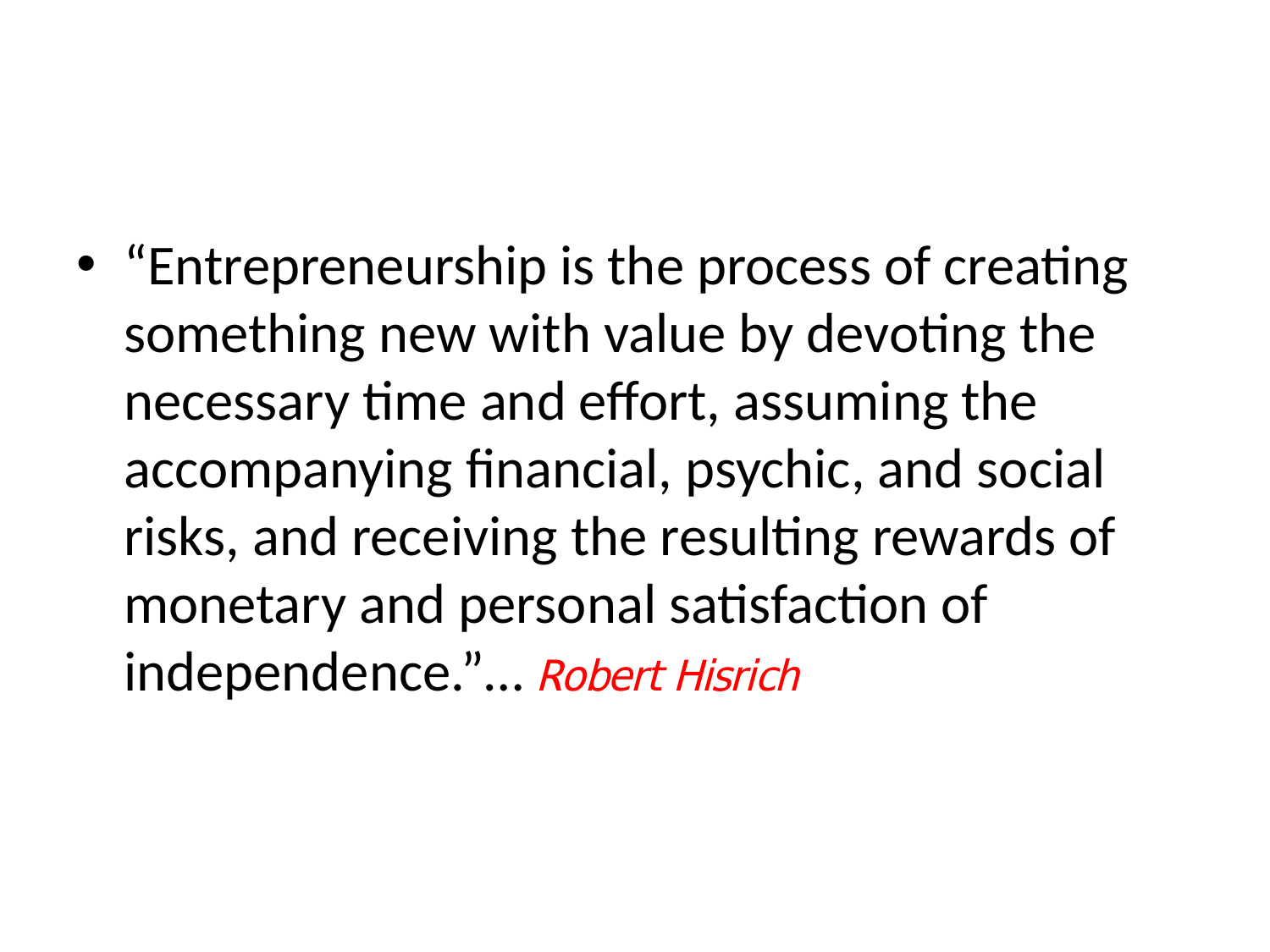

#
“Entrepreneurship is the process of creating something new with value by devoting the necessary time and effort, assuming the accompanying financial, psychic, and social risks, and receiving the resulting rewards of monetary and personal satisfaction of independence.”… Robert Hisrich